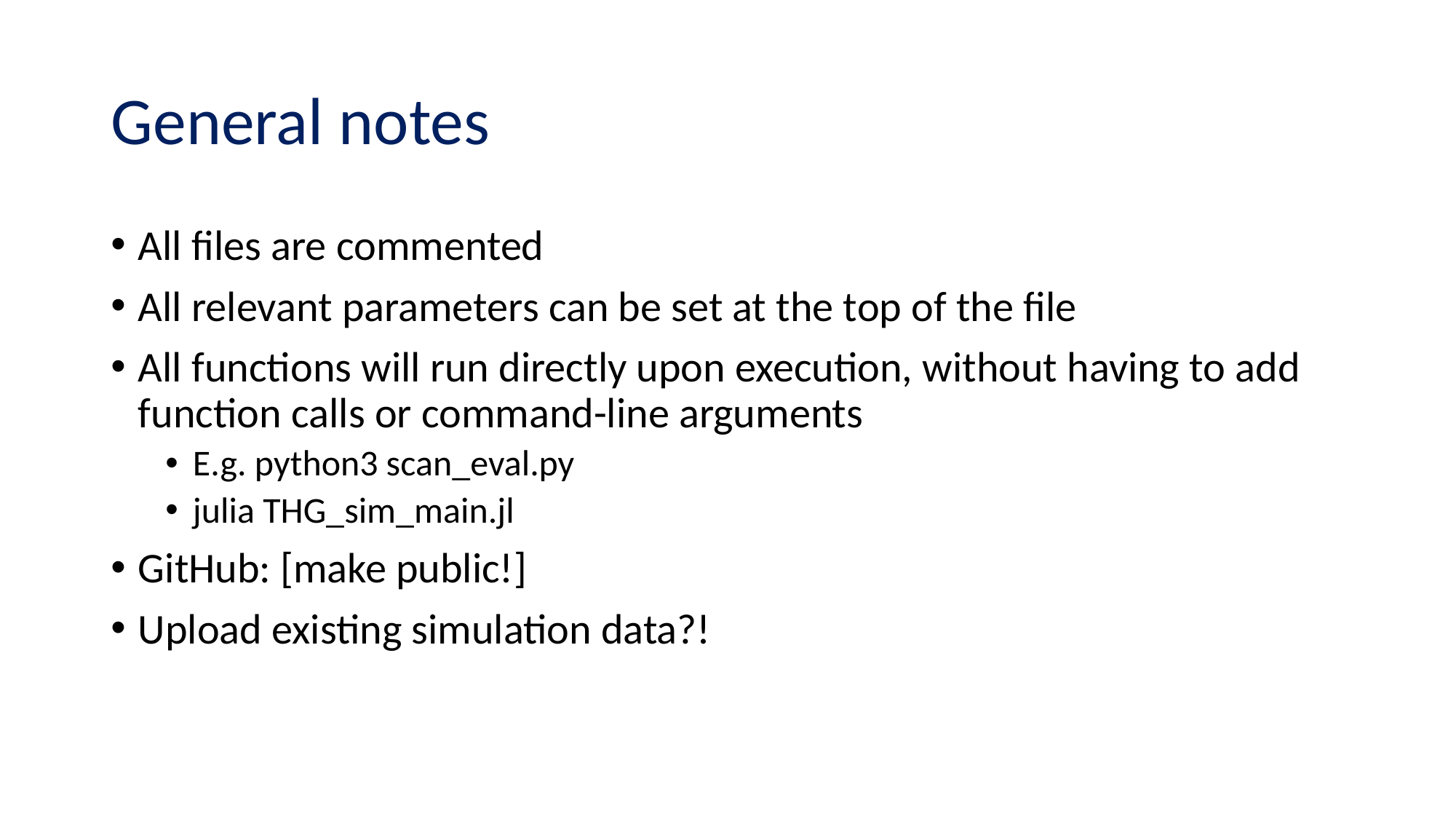

# General notes
All files are commented
All relevant parameters can be set at the top of the file
All functions will run directly upon execution, without having to add function calls or command-line arguments
E.g. python3 scan_eval.py
julia THG_sim_main.jl
GitHub: [make public!]
Upload existing simulation data?!